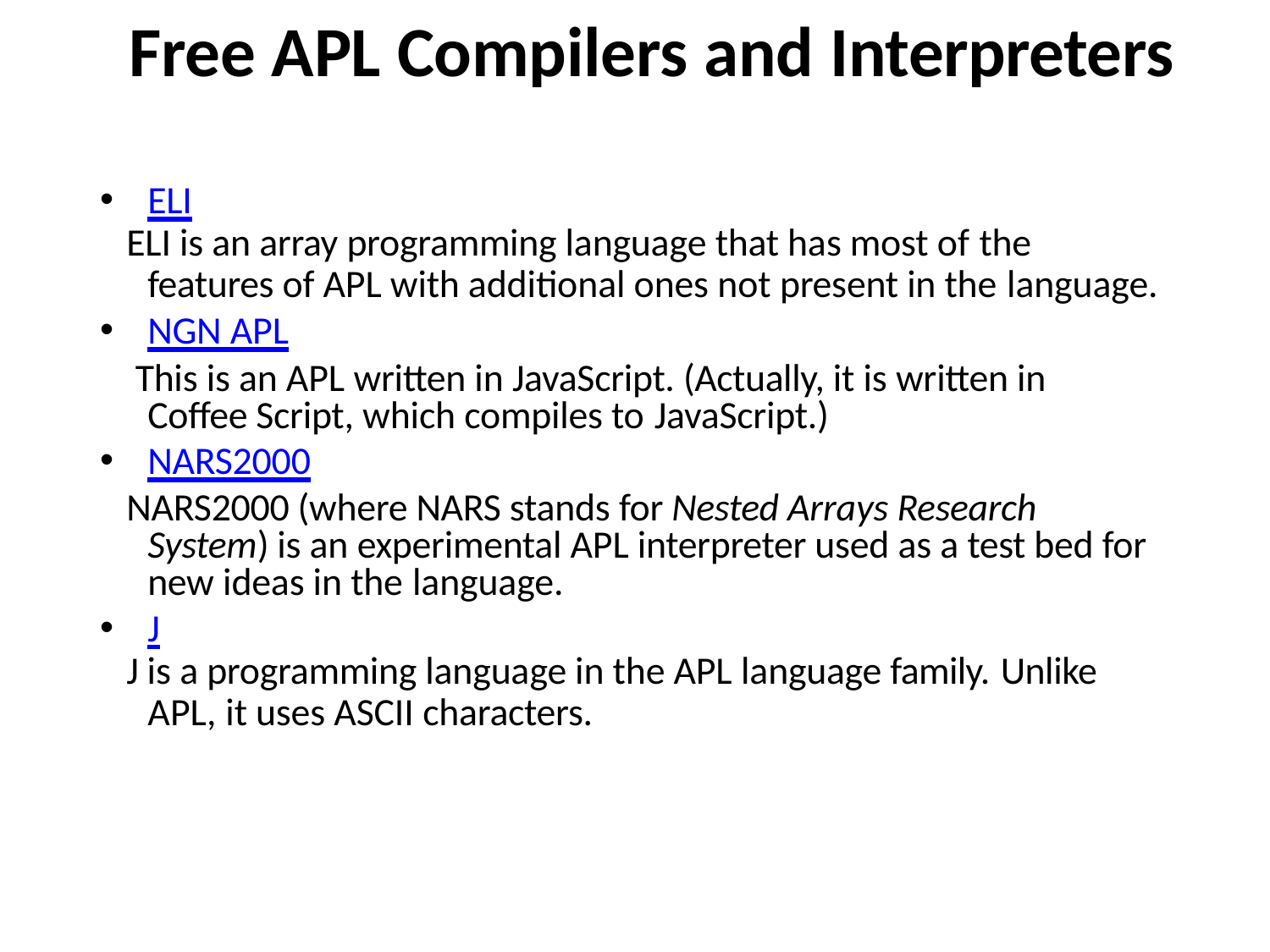

# Free APL Compilers and Interpreters
ELI
ELI is an array programming language that has most of the
features of APL with additional ones not present in the language.
NGN APL
This is an APL written in JavaScript. (Actually, it is written in  Coffee Script, which compiles to JavaScript.)
NARS2000
NARS2000 (where NARS stands for Nested Arrays Research  System) is an experimental APL interpreter used as a test bed for  new ideas in the language.
J
J is a programming language in the APL language family. Unlike
APL, it uses ASCII characters.